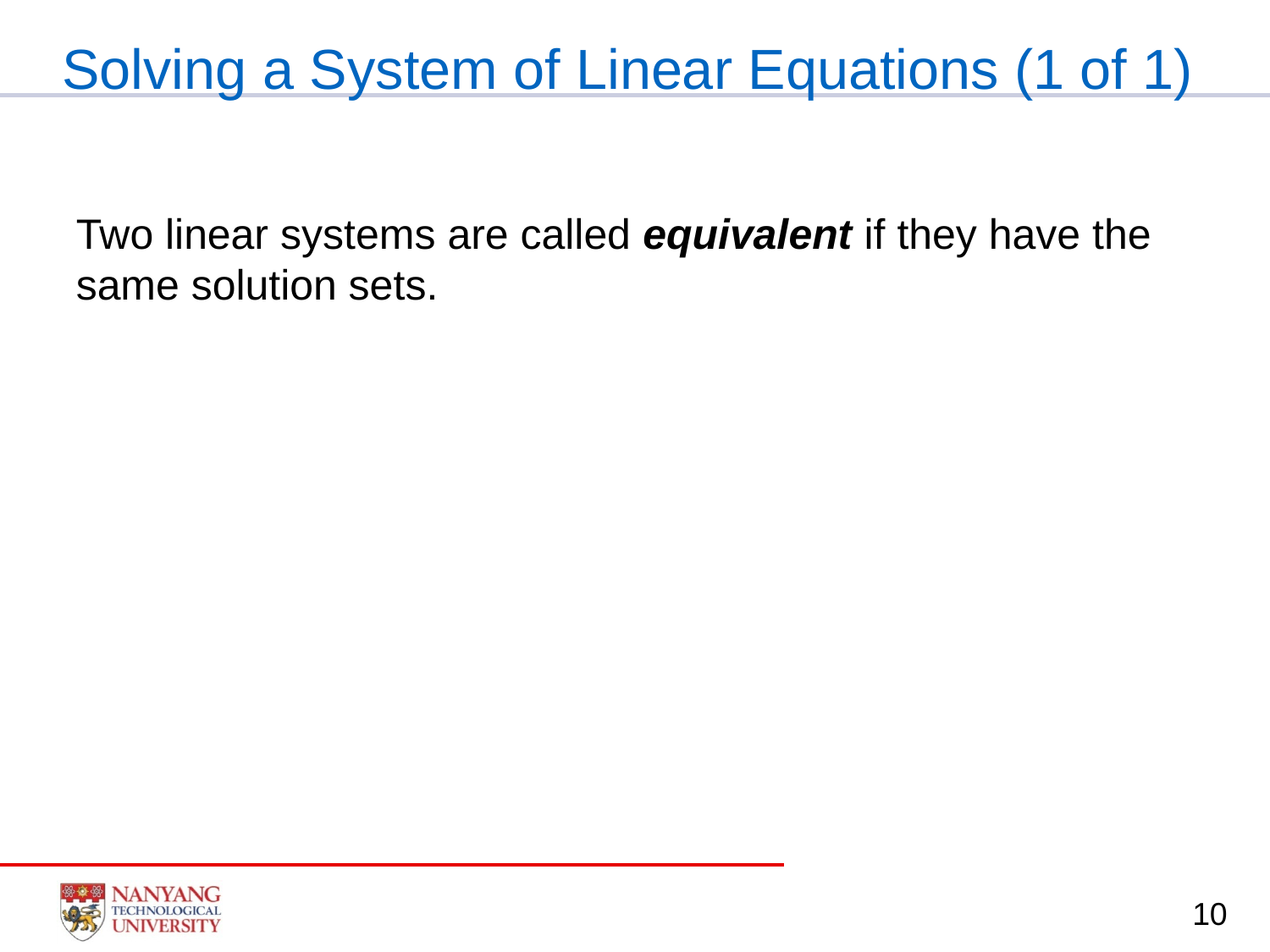

# Solving a System of Linear Equations (1 of 1)
Two linear systems are called equivalent if they have the same solution sets.